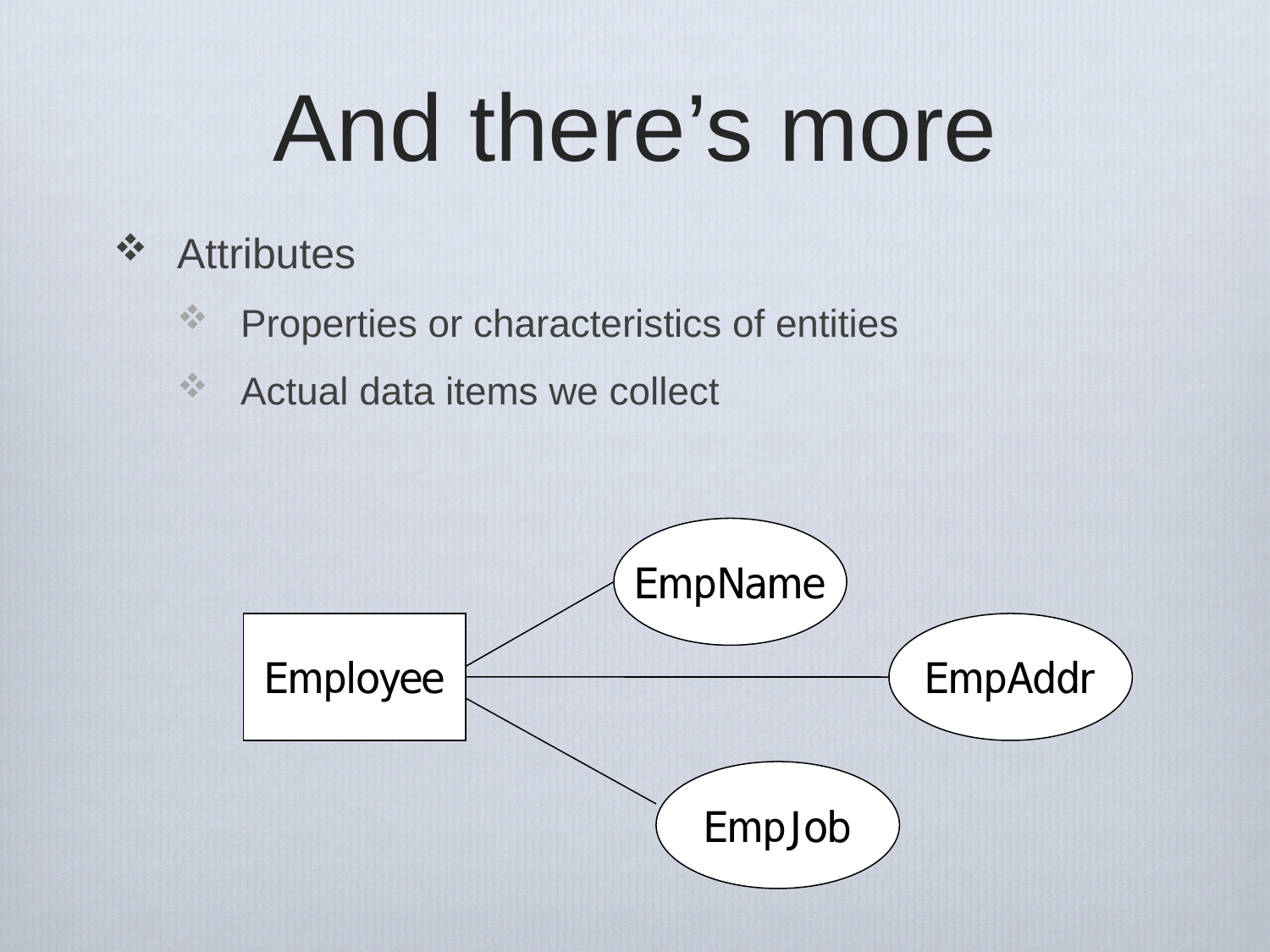

# And there’s more
Attributes
Properties or characteristics of entities
Actual data items we collect
EmpName

Employee
EmpAddr

EmpJob